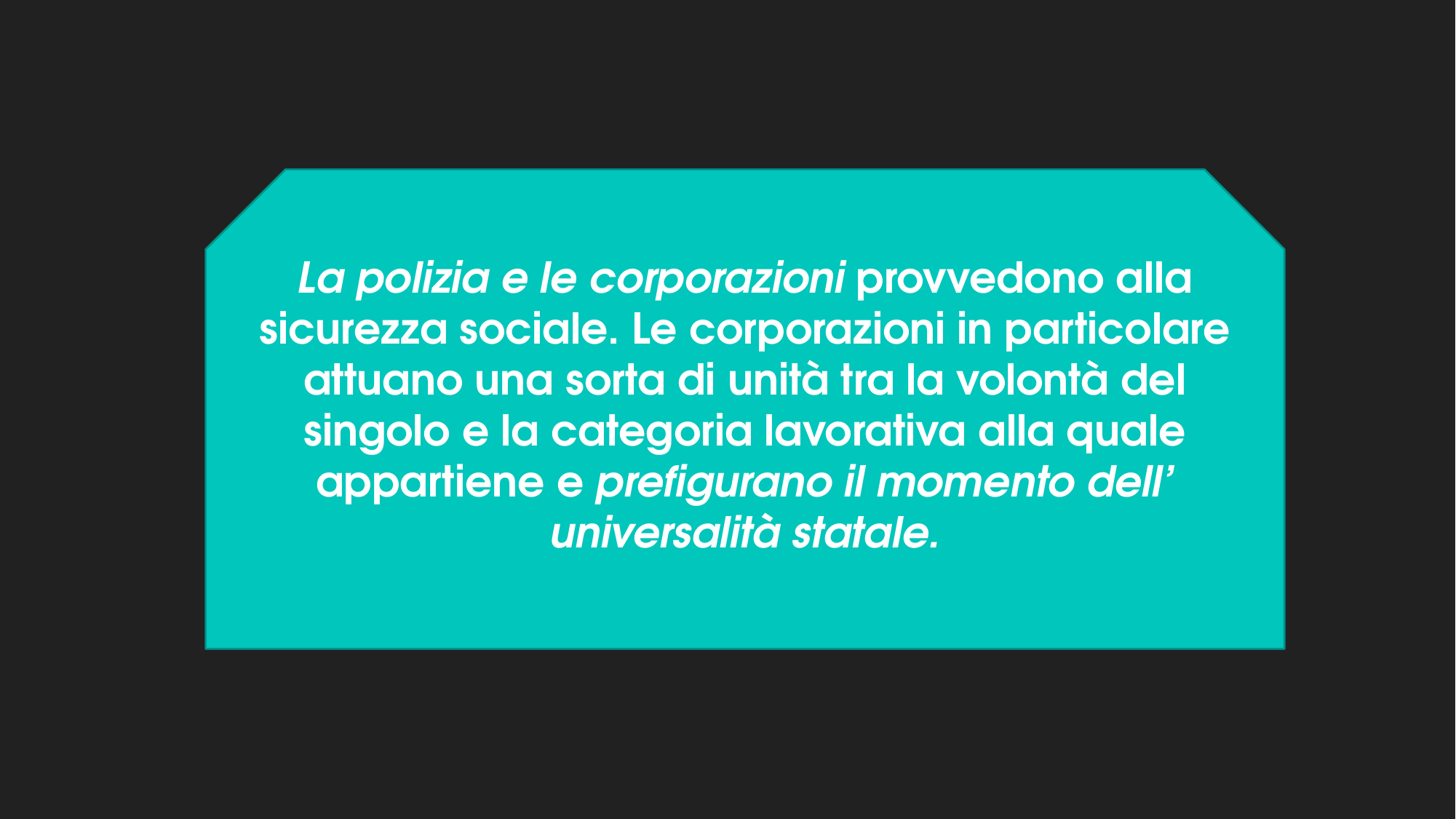

La polizia e le corporazioni provvedono alla sicurezza sociale. Le corporazioni in particolare attuano una sorta di unità tra la volontà del singolo e la categoria lavorativa alla quale appartiene e prefigurano il momento dell’ universalità statale.